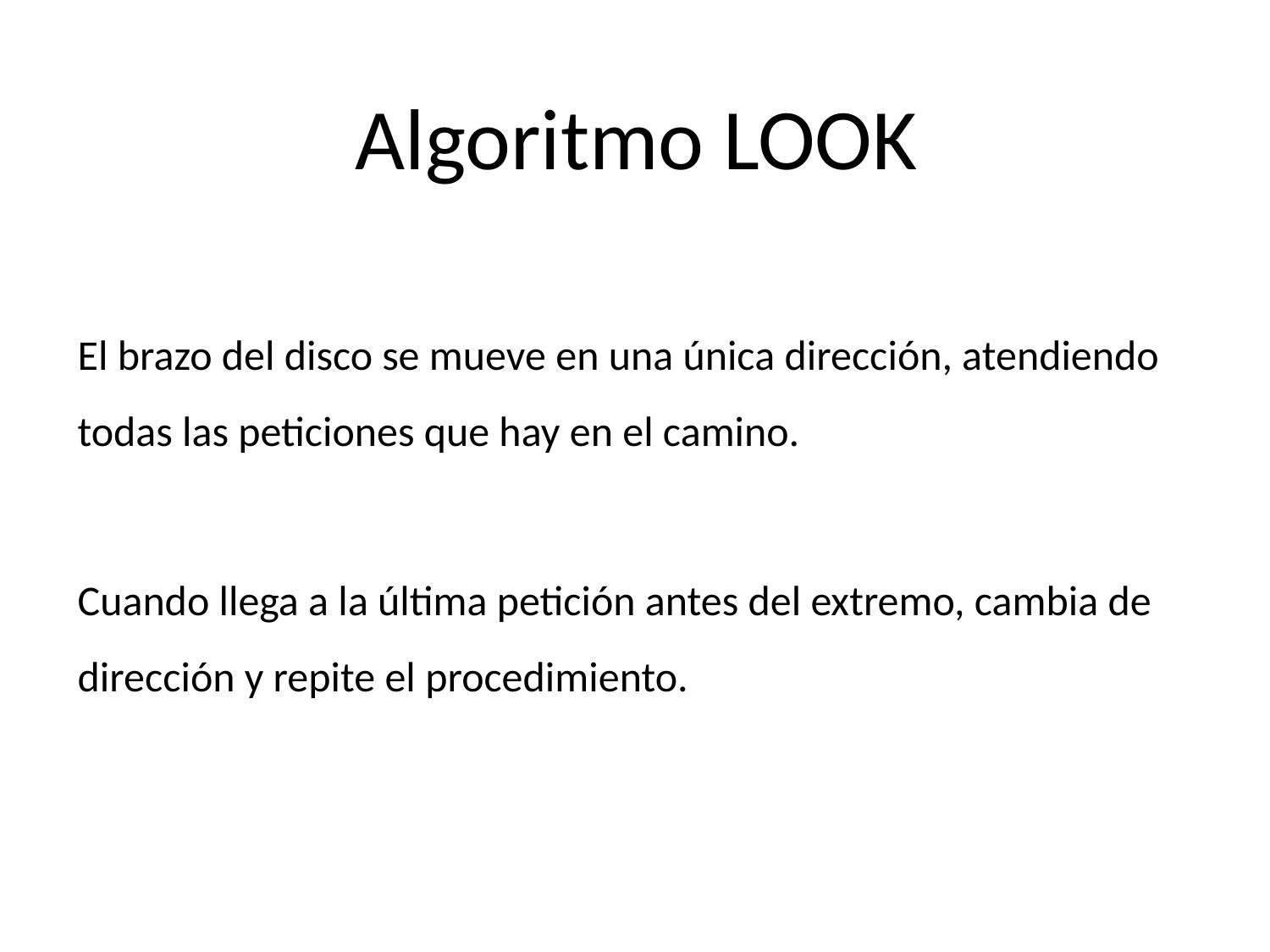

# Algoritmo LOOK
El brazo del disco se mueve en una única dirección, atendiendo todas las peticiones que hay en el camino.

Cuando llega a la última petición antes del extremo, cambia de dirección y repite el procedimiento.